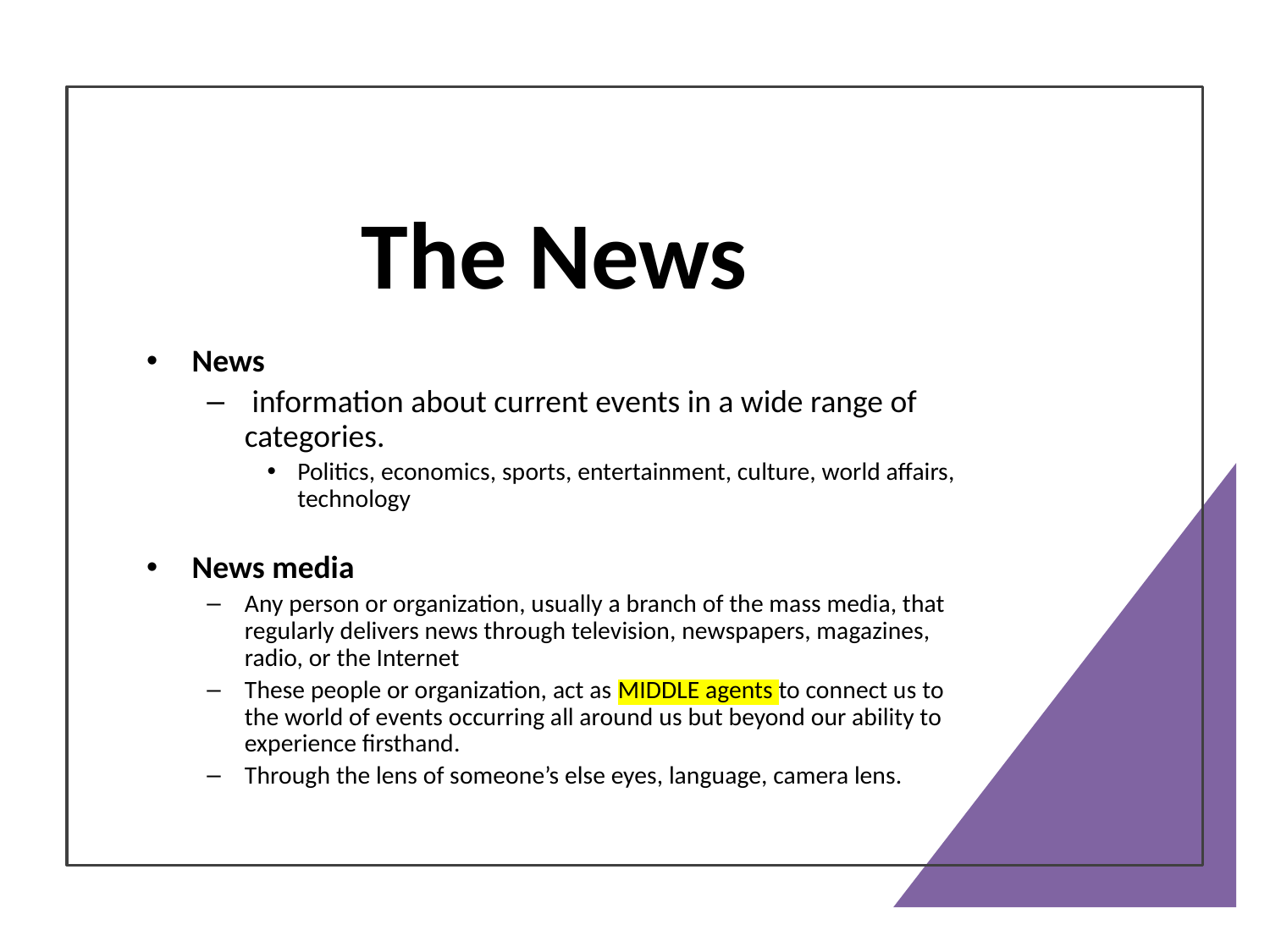

# The News
News
 information about current events in a wide range of categories.
Politics, economics, sports, entertainment, culture, world affairs, technology

News media
Any person or organization, usually a branch of the mass media, that regularly delivers news through television, newspapers, magazines, radio, or the Internet
These people or organization, act as MIDDLE agents to connect us to the world of events occurring all around us but beyond our ability to experience firsthand.
Through the lens of someone’s else eyes, language, camera lens.